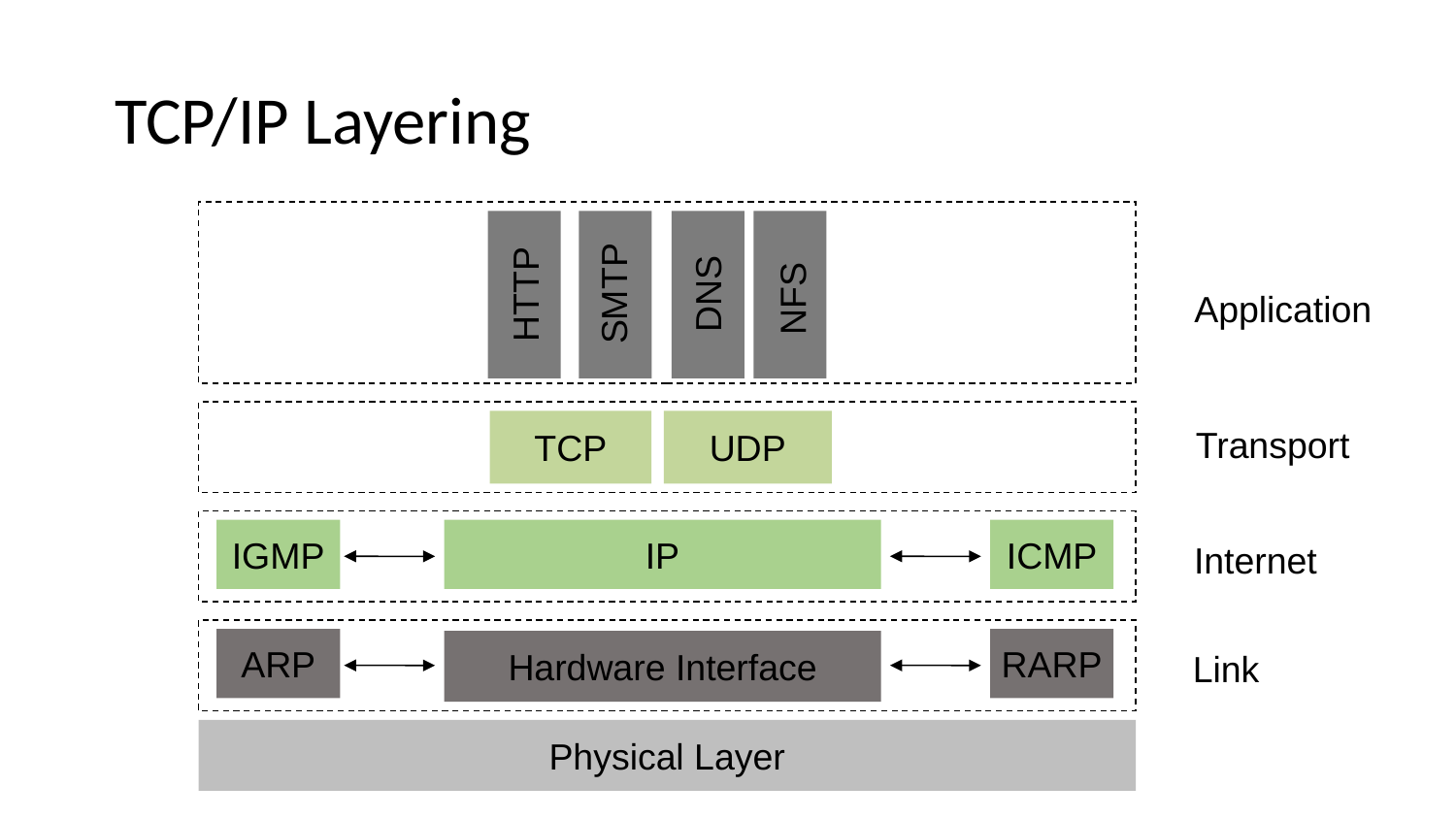

# TCP/IP Layering

SMTP
DNS
HTTP
NFS
Application

TCP
UDP
Transport

IGMP
IP
ICMP
Internet

ARP
RARP
Hardware Interface
Link

Physical Layer